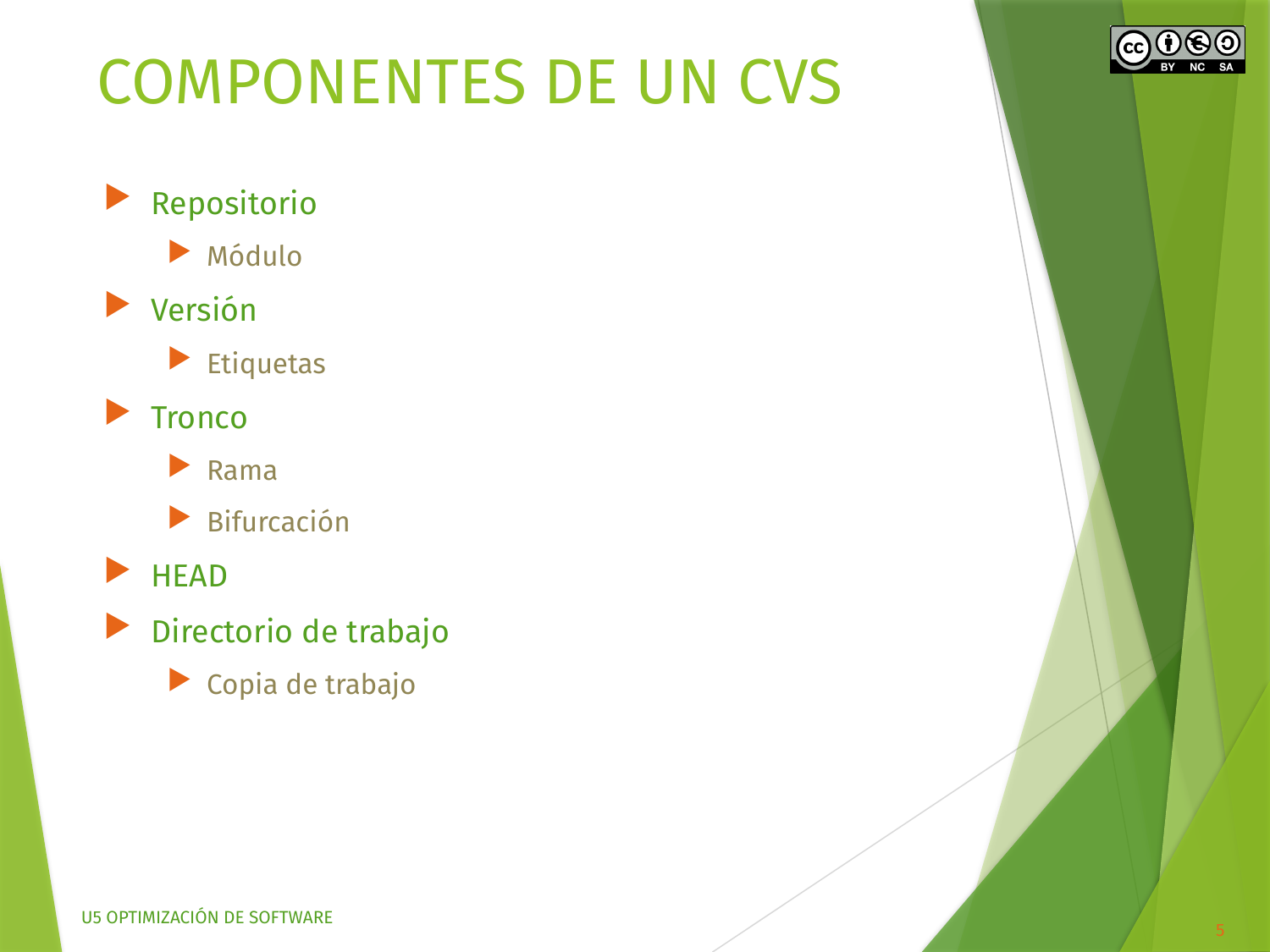

# COMPONENTES DE UN CVS
Repositorio
Módulo
Versión
Etiquetas
Tronco
Rama
Bifurcación
HEAD
Directorio de trabajo
Copia de trabajo